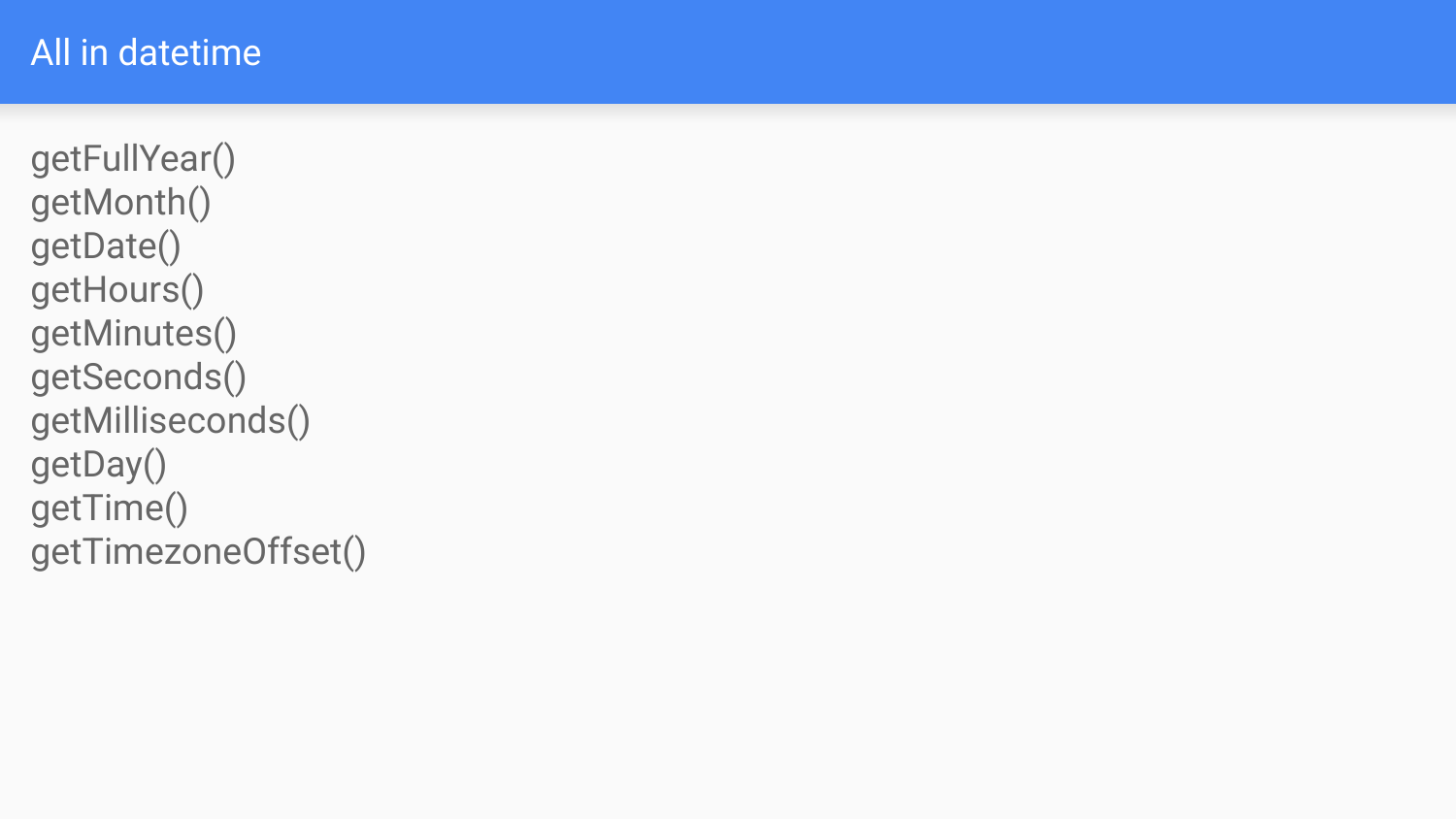

# All in datetime
getFullYear()
getMonth()
getDate()
getHours()
getMinutes()
getSeconds()
getMilliseconds()
getDay()
getTime()
getTimezoneOffset()